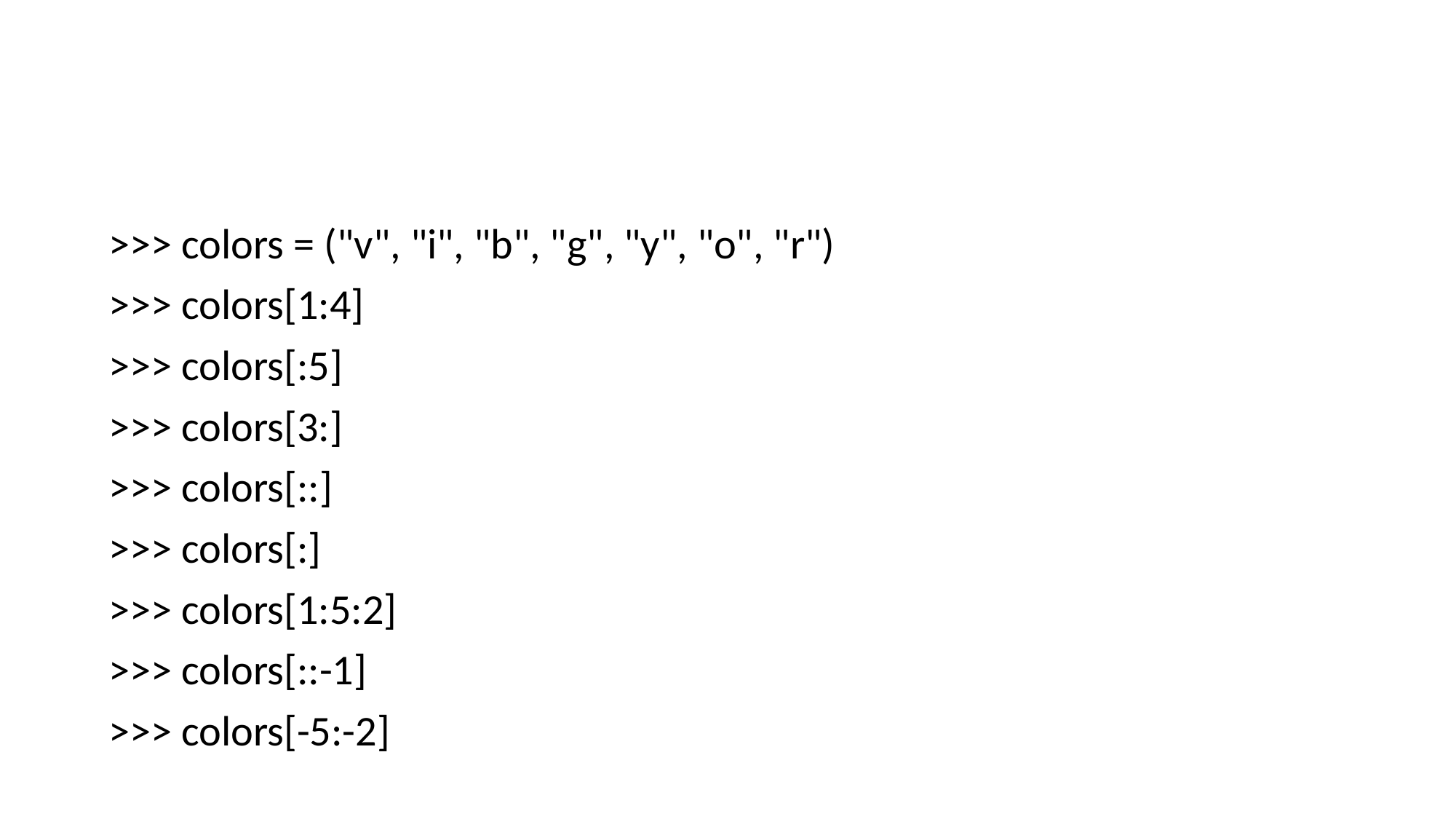

#
>>> colors = ("v", "i", "b", "g", "y", "o", "r")
>>> colors[1:4]
>>> colors[:5]
>>> colors[3:]
>>> colors[::]
>>> colors[:]
>>> colors[1:5:2]
>>> colors[::-1]
>>> colors[-5:-2]